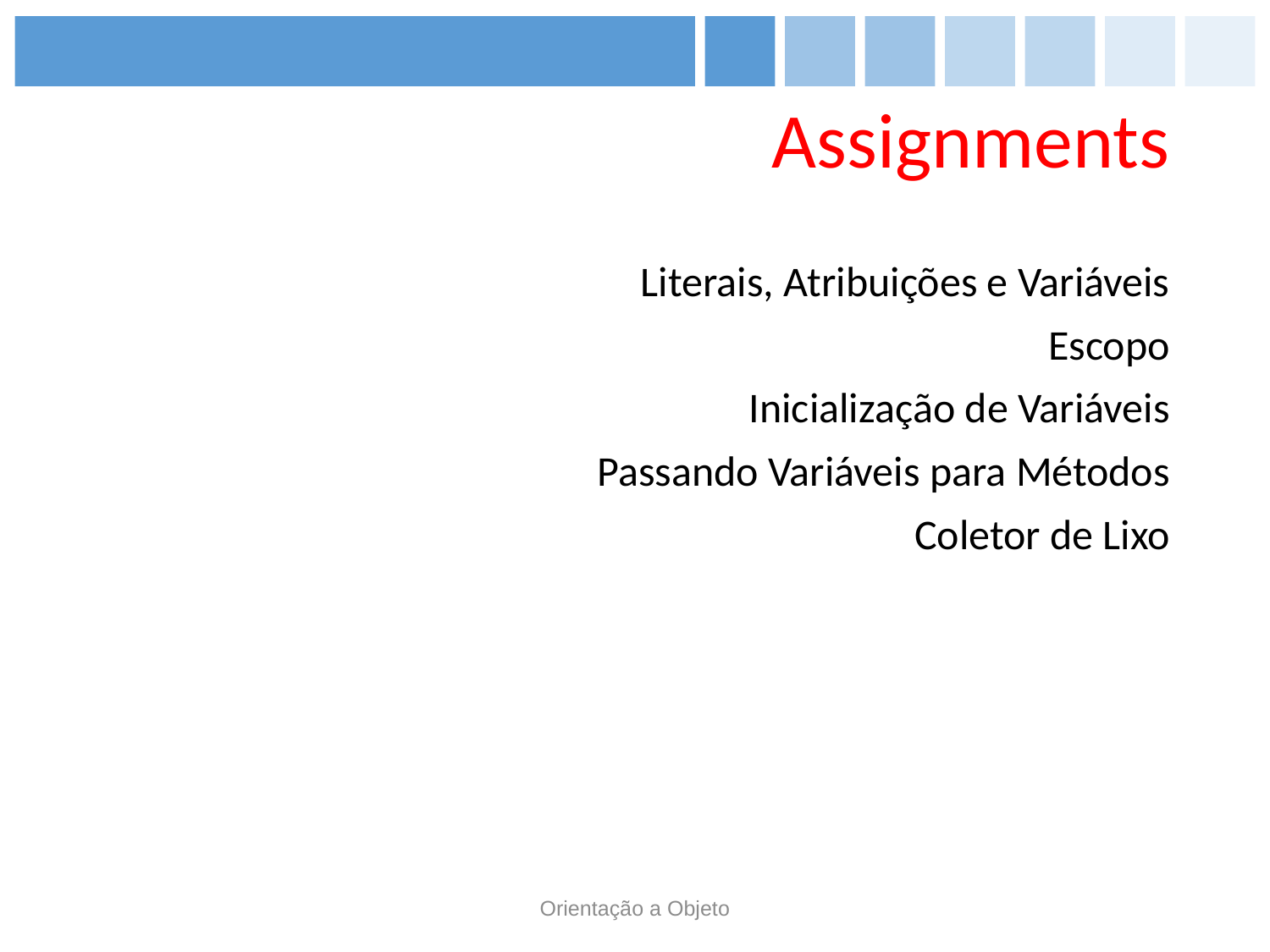

# Assignments
Literais, Atribuições e Variáveis
Escopo
Inicialização de Variáveis
Passando Variáveis para Métodos
Coletor de Lixo
Orientação a Objeto